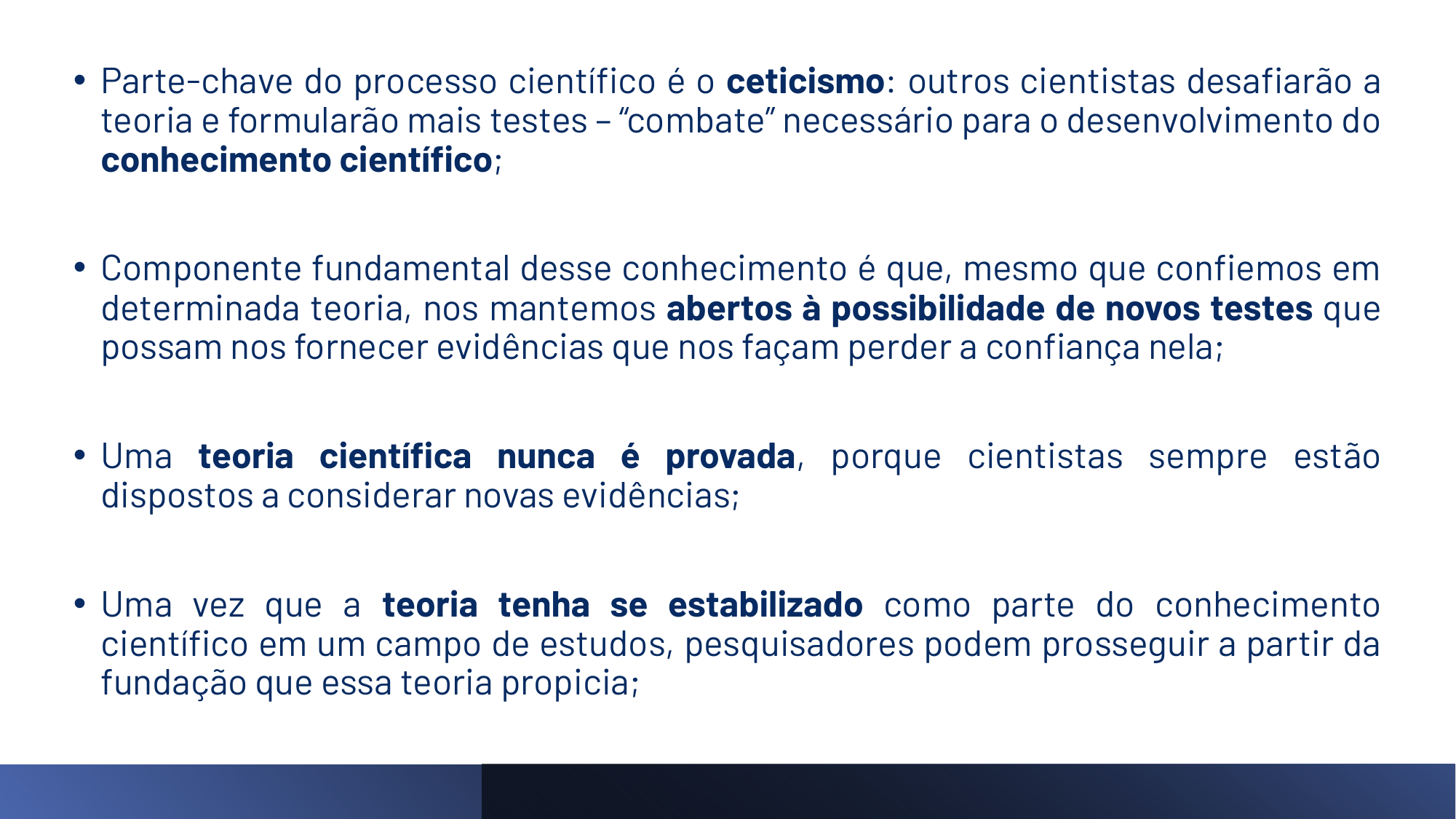

Parte-chave do processo científico é o ceticismo: outros cientistas desafiarão a teoria e formularão mais testes – “combate” necessário para o desenvolvimento do conhecimento científico;

Componente fundamental desse conhecimento é que, mesmo que confiemos em determinada teoria, nos mantemos abertos à possibilidade de novos testes que possam nos fornecer evidências que nos façam perder a confiança nela;

Uma teoria científica nunca é provada, porque cientistas sempre estão dispostos a considerar novas evidências;

Uma vez que a teoria tenha se estabilizado como parte do conhecimento científico em um campo de estudos, pesquisadores podem prosseguir a partir da fundação que essa teoria propicia;